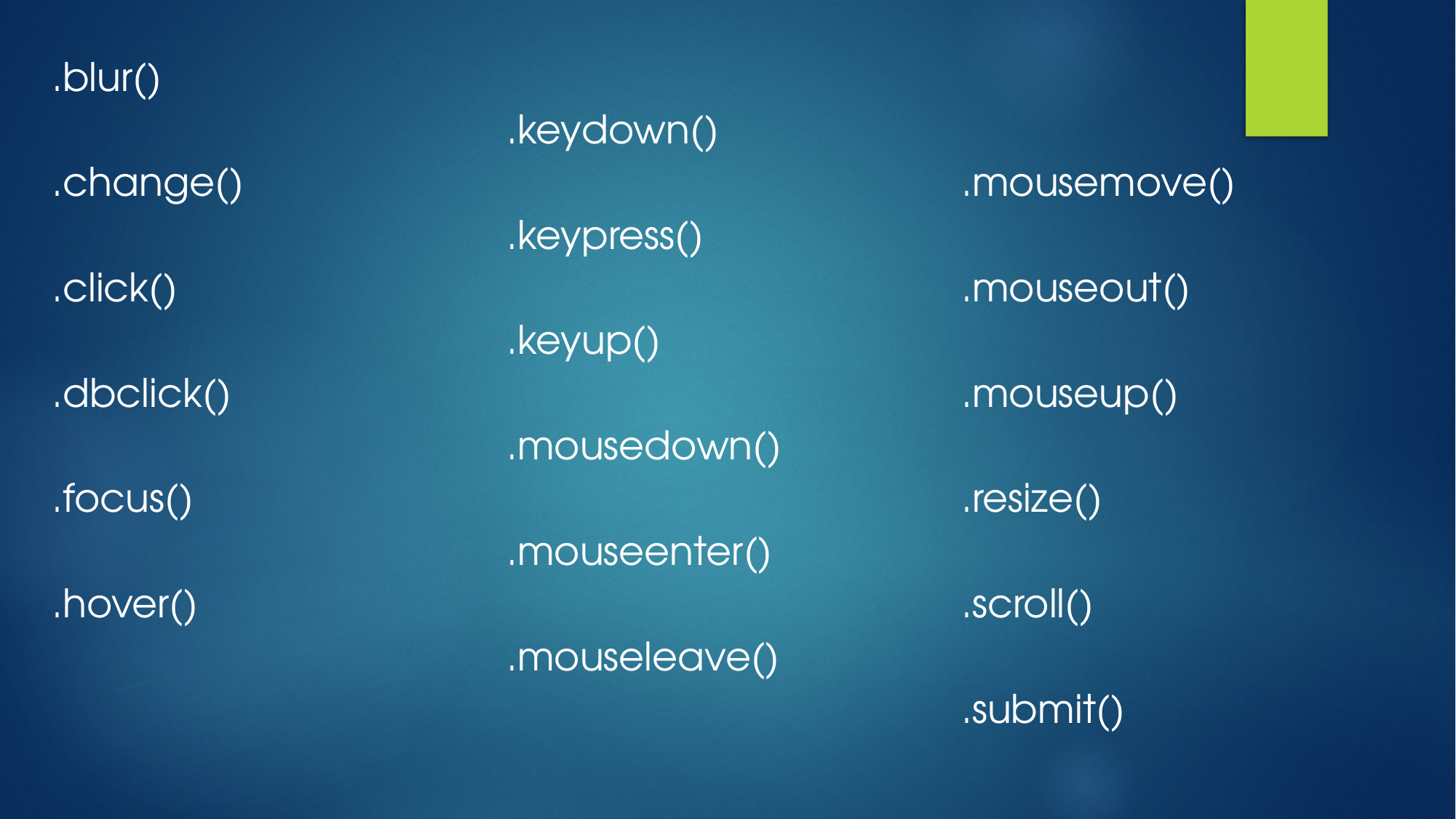

.blur()

.change()

.click()

.dbclick()

.focus()

.hover()

.keydown()

.keypress()

.keyup()

.mousedown()

.mouseenter()

.mouseleave()

.mousemove()

.mouseout()

.mouseup()

.resize()

.scroll()

.submit()